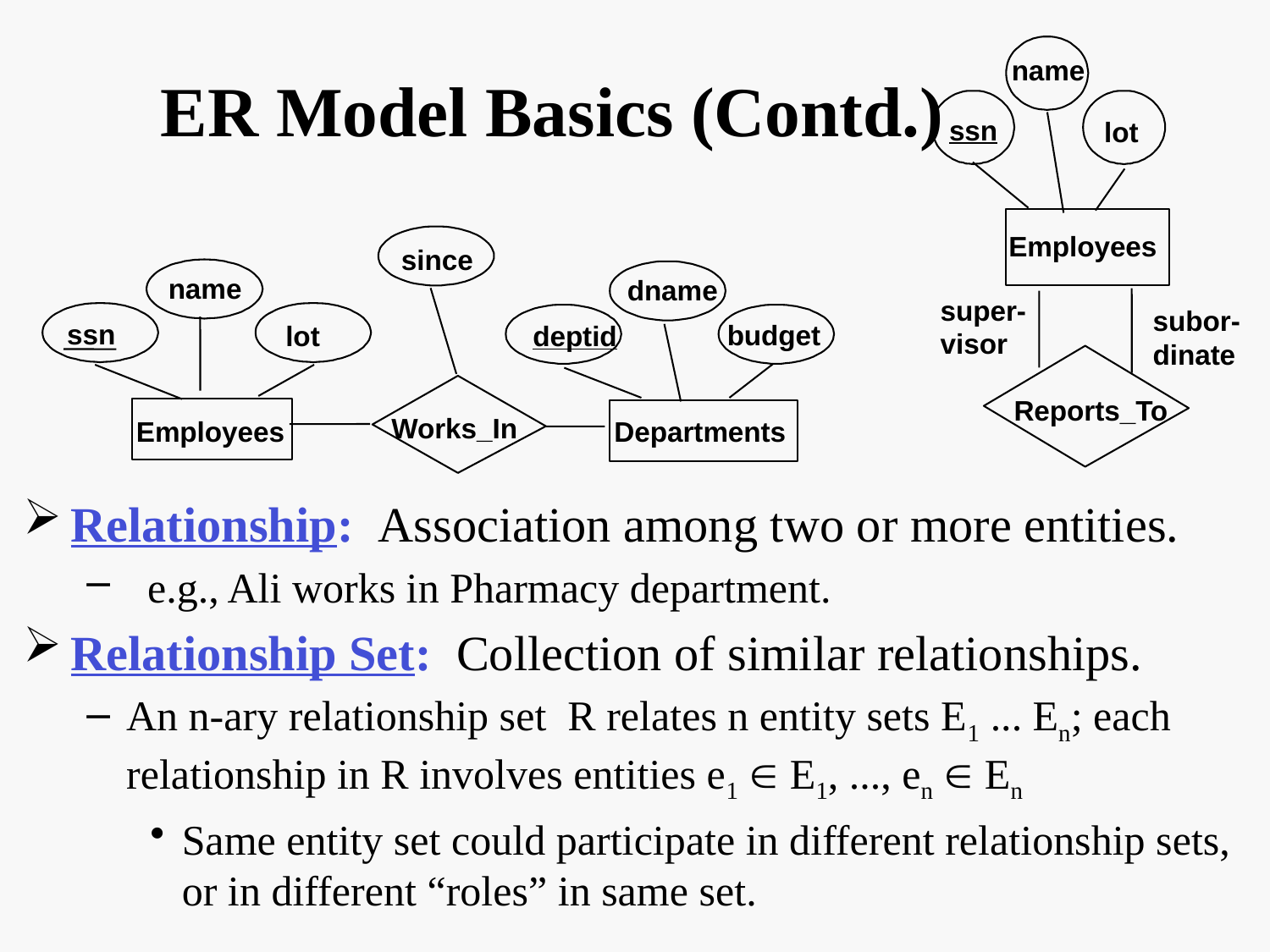

# ER Model Basics (Contd.)

name

ssn
lot

Employees

since

name
dname
super-visor

subor-dinate

ssn
budget
lot
deptid

Reports_To

Works_In
Employees
Departments

Relationship:  Association among two or more entities.
  e.g., Ali works in Pharmacy department.
Relationship Set:  Collection of similar relationships.
An n-ary relationship set  R relates n entity sets E1 ... En; each relationship in R involves entities e1 ∈ E1, ..., en ∈ En
Same entity set could participate in different relationship sets, or in different “roles” in same set.